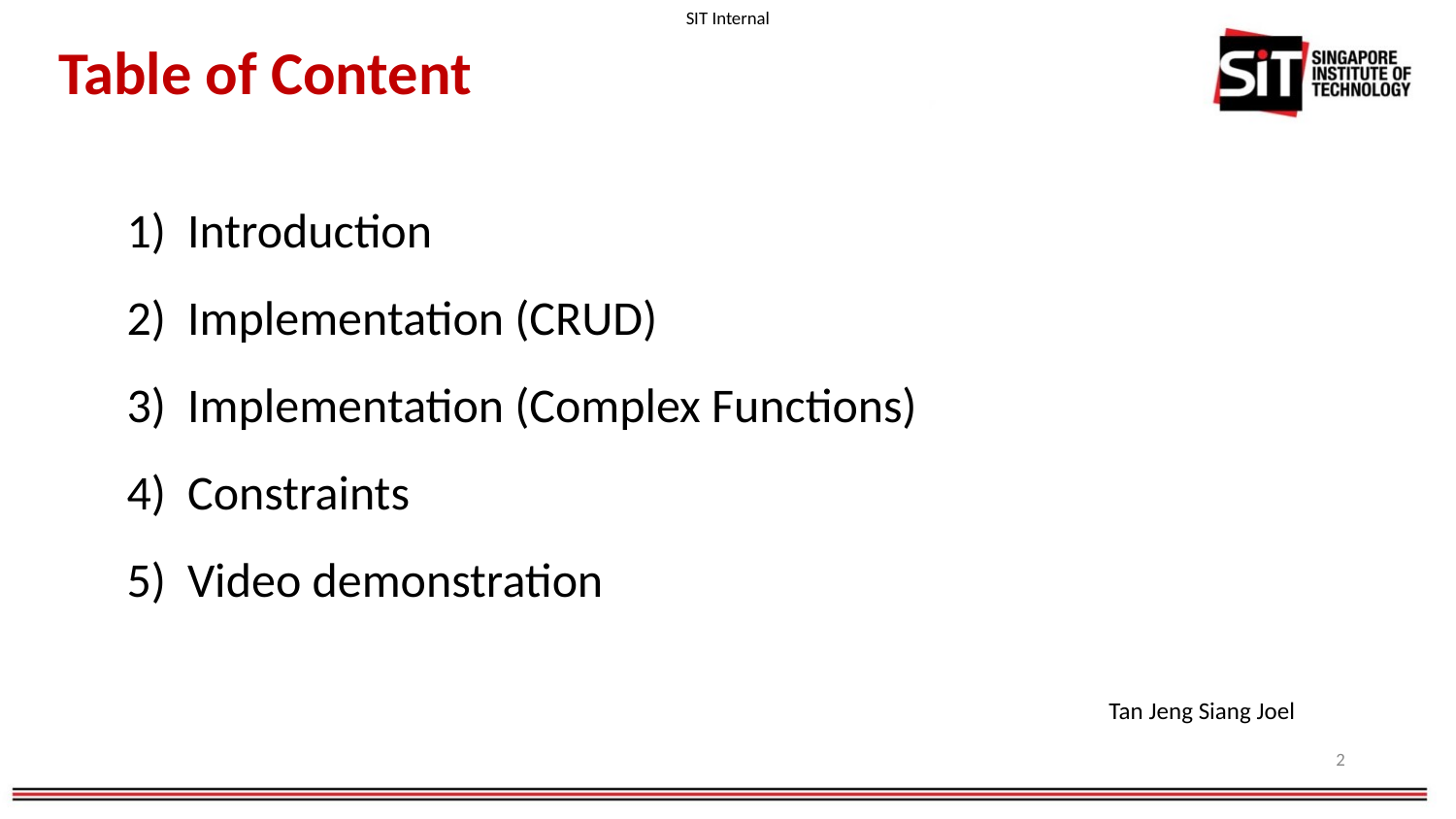

# Table of Content
Introduction
Implementation (CRUD)
Implementation (Complex Functions)
Constraints
Video demonstration
Tan Jeng Siang Joel
2